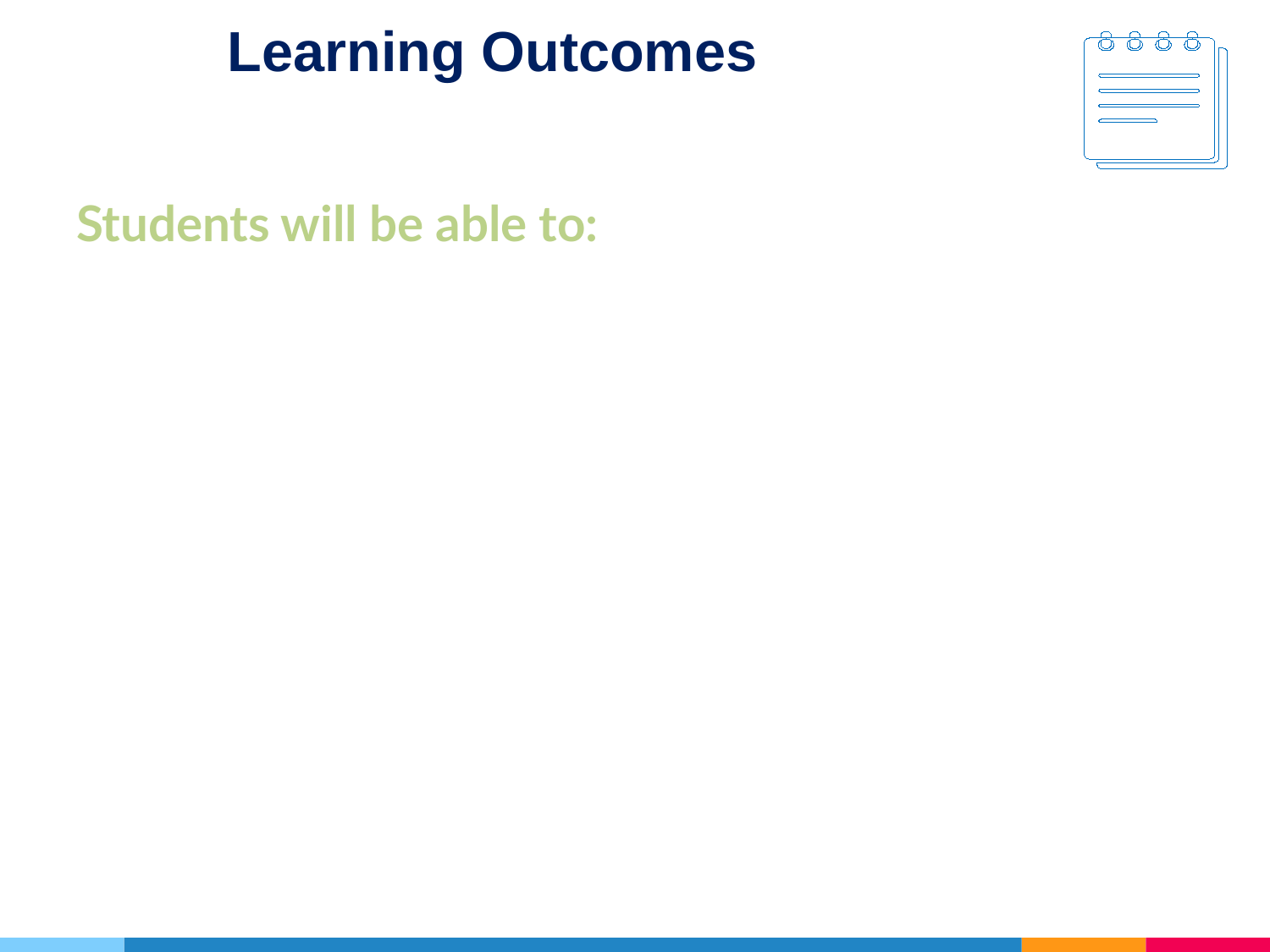

# Learning Outcomes

Students will be able to: